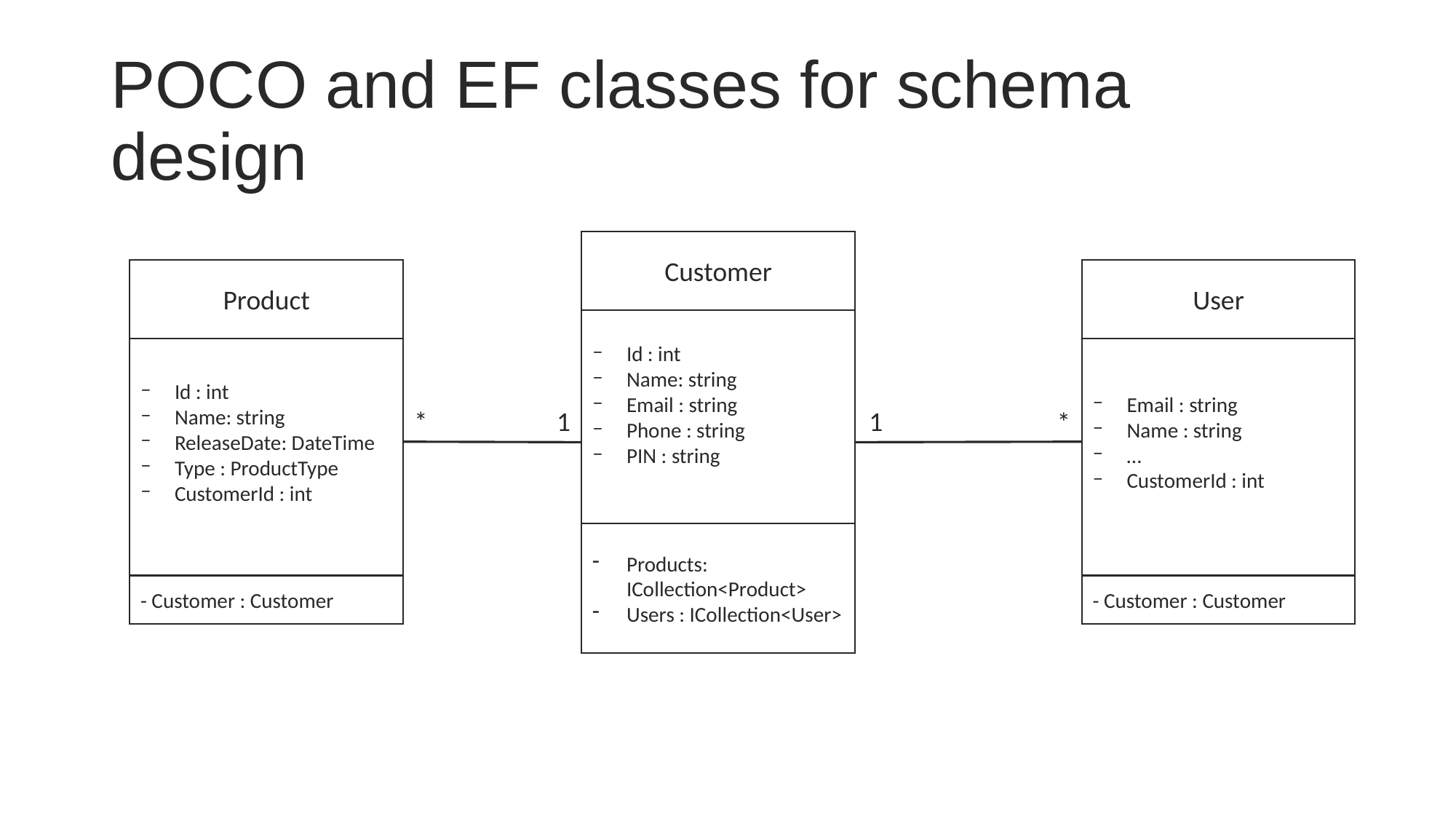

# POCO and EF classes for schema design
Customer
Id : int
Name: string
Email : string
Phone : string
PIN : string

Products: ICollection<Product>
Users : ICollection<User>
Product
Id : int
Name: string
ReleaseDate: DateTime
Type : ProductType
CustomerId : int
- Customer : Customer
User
Email : string
Name : string
…
CustomerId : int
- Customer : Customer
*
1
1
*